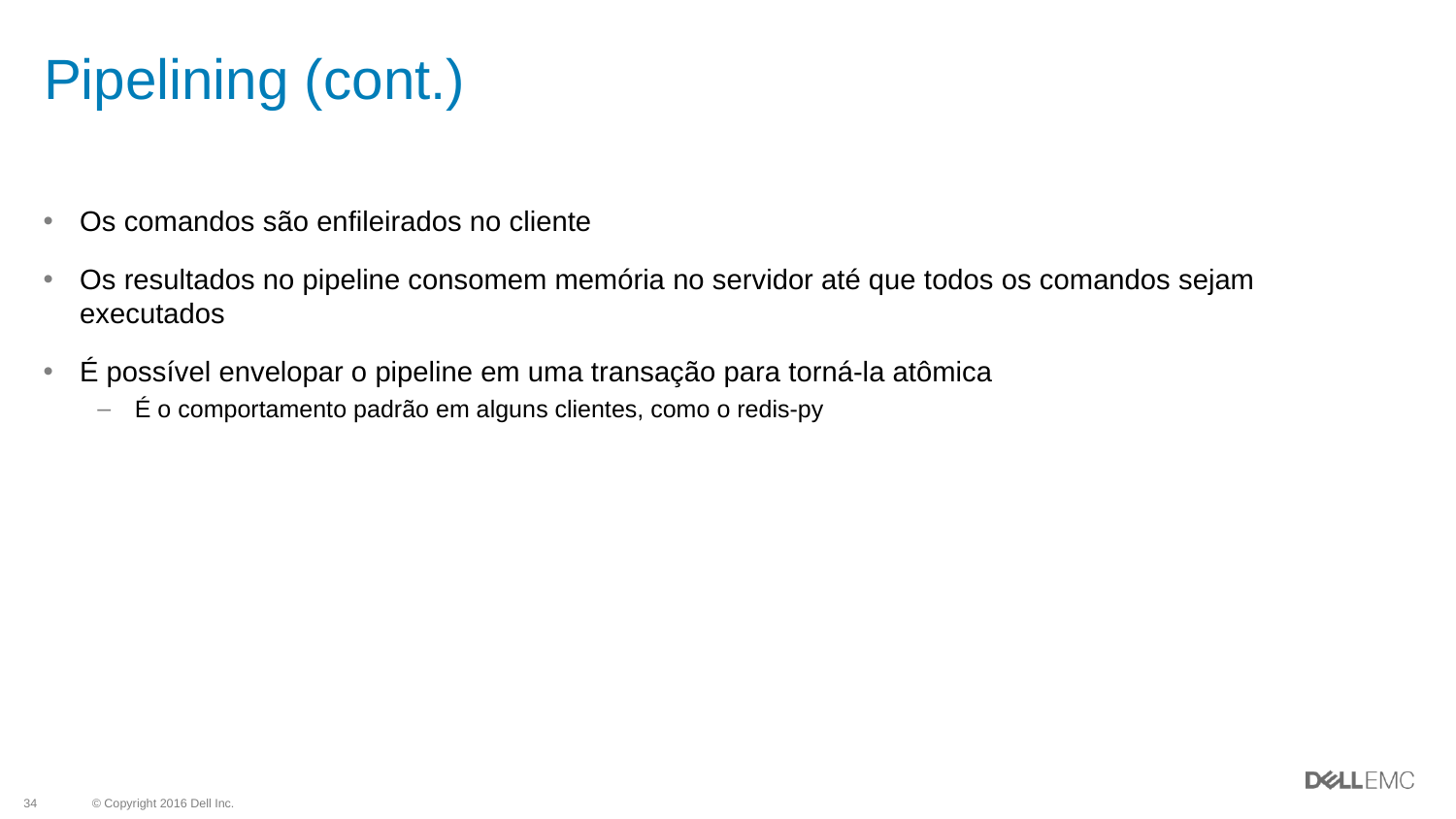

# Pipelining (cont.)
Os comandos são enfileirados no cliente
Os resultados no pipeline consomem memória no servidor até que todos os comandos sejam executados
É possível envelopar o pipeline em uma transação para torná-la atômica
É o comportamento padrão em alguns clientes, como o redis-py